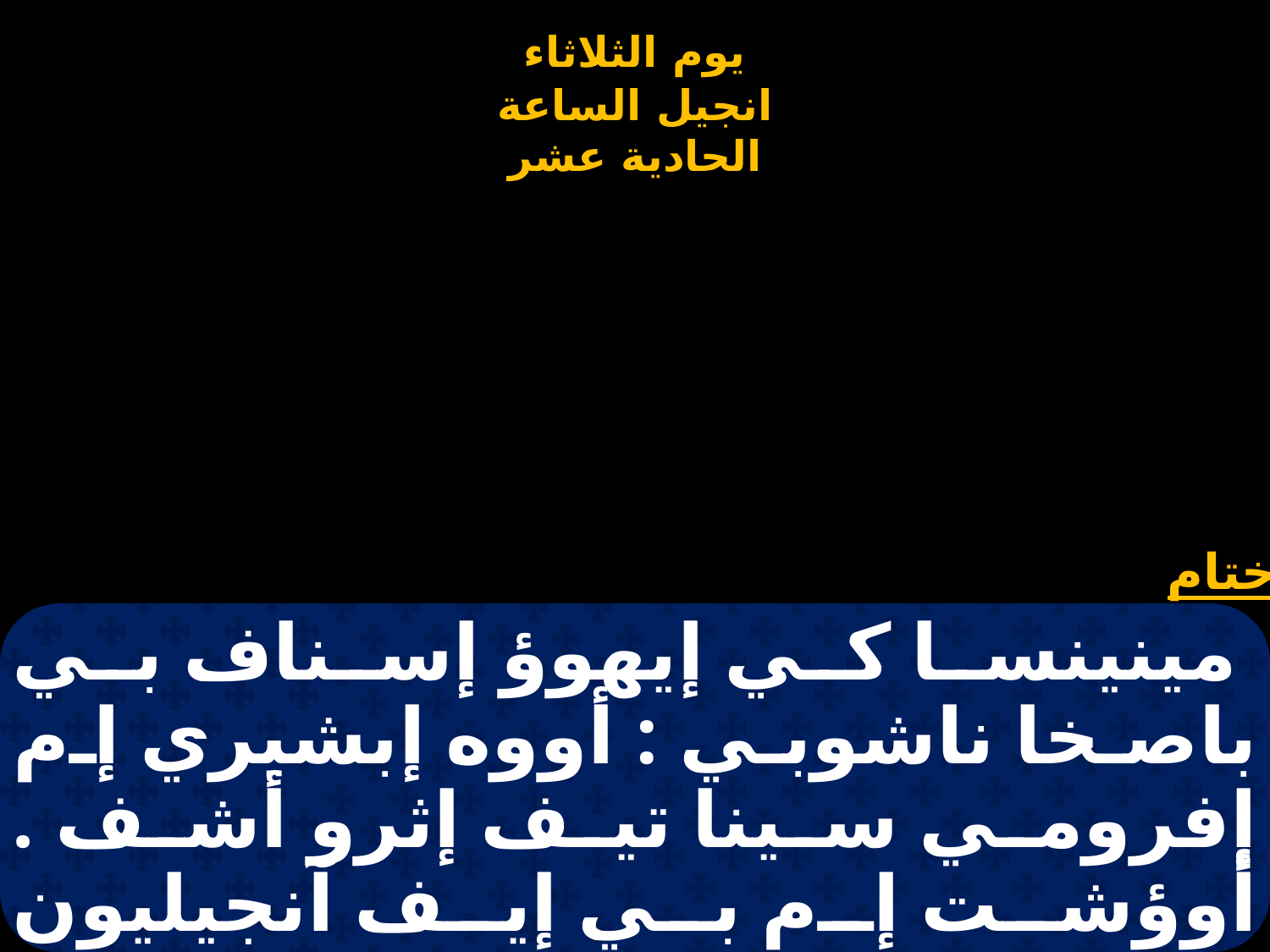

# مينينسا كي إيهوؤ إسناف بي باصخا ناشوبي : أووه إبشيري إم إفرومي سينا تيف إثرو أشف . أوؤشت إم بي إيف آنجيليون إثؤواب .